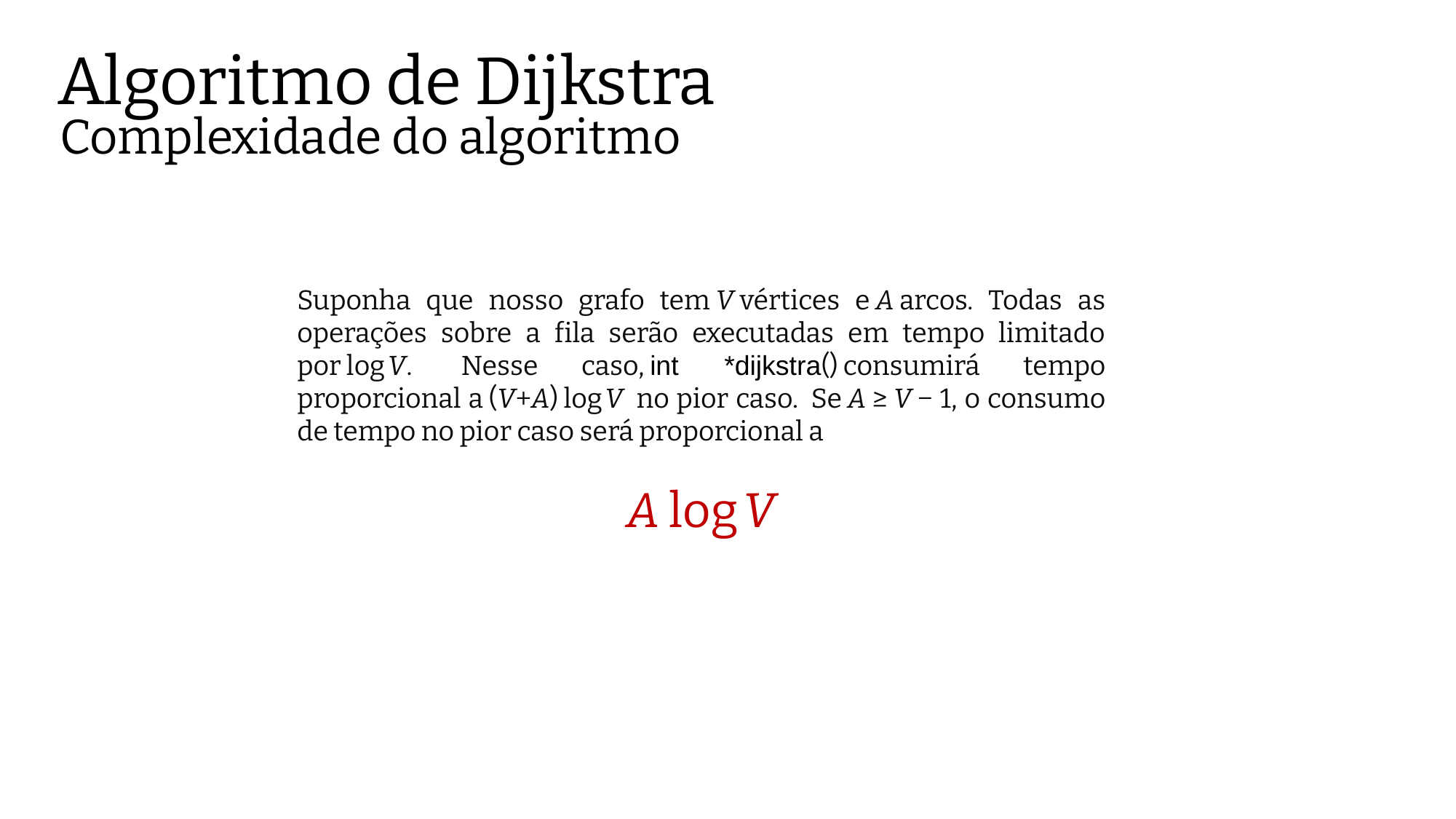

Algoritmo de Dijkstra
Complexidade do algoritmo
Suponha que nosso grafo tem V vértices e A arcos. Todas as operações sobre a fila serão executadas em tempo limitado por log V.  Nesse caso, int *dijkstra() consumirá tempo proporcional a (V+A) log V  no pior caso.  Se A ≥ V − 1, o consumo de tempo no pior caso será proporcional a

A log V